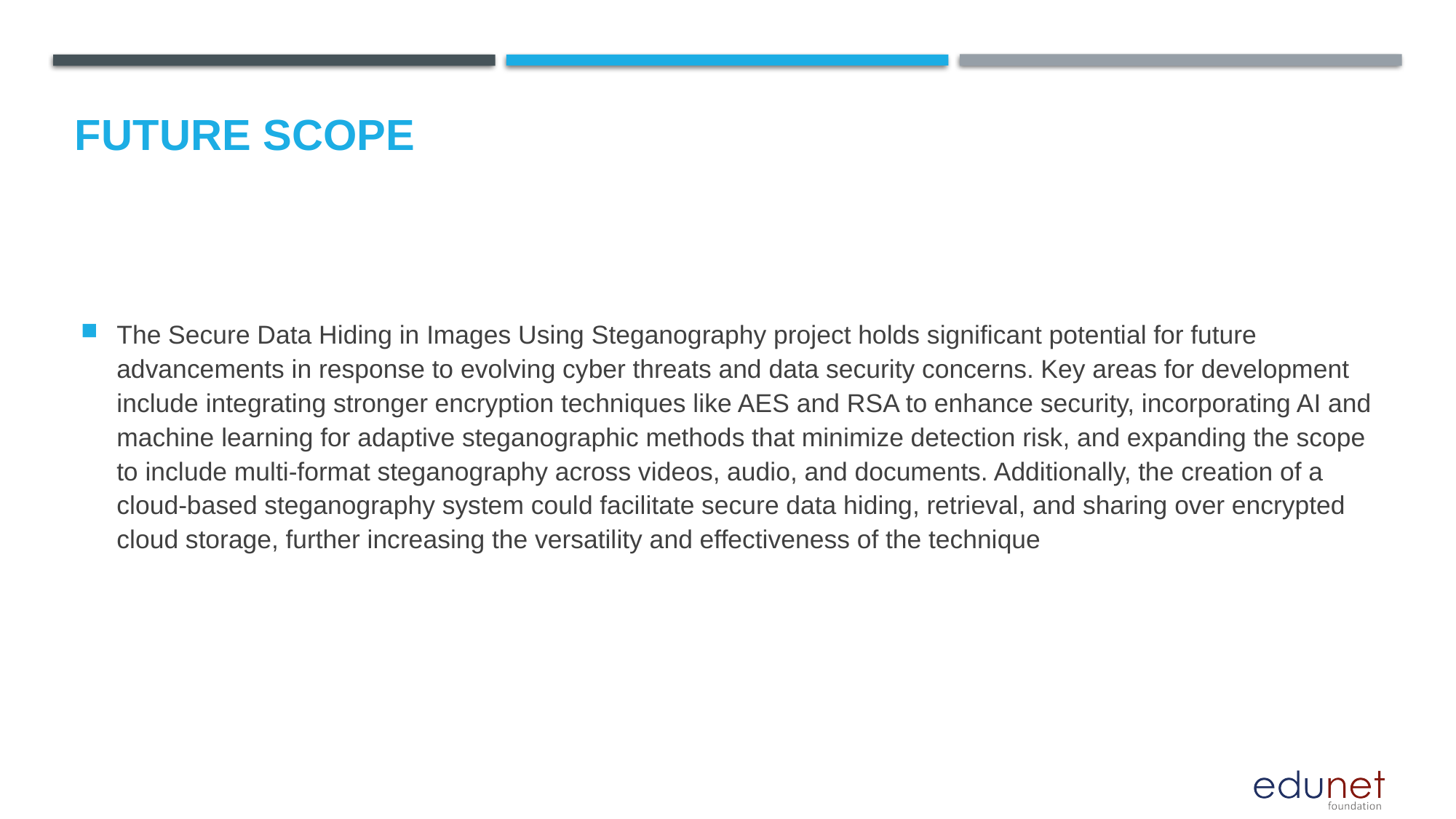

Future scope
The Secure Data Hiding in Images Using Steganography project holds significant potential for future advancements in response to evolving cyber threats and data security concerns. Key areas for development include integrating stronger encryption techniques like AES and RSA to enhance security, incorporating AI and machine learning for adaptive steganographic methods that minimize detection risk, and expanding the scope to include multi-format steganography across videos, audio, and documents. Additionally, the creation of a cloud-based steganography system could facilitate secure data hiding, retrieval, and sharing over encrypted cloud storage, further increasing the versatility and effectiveness of the technique